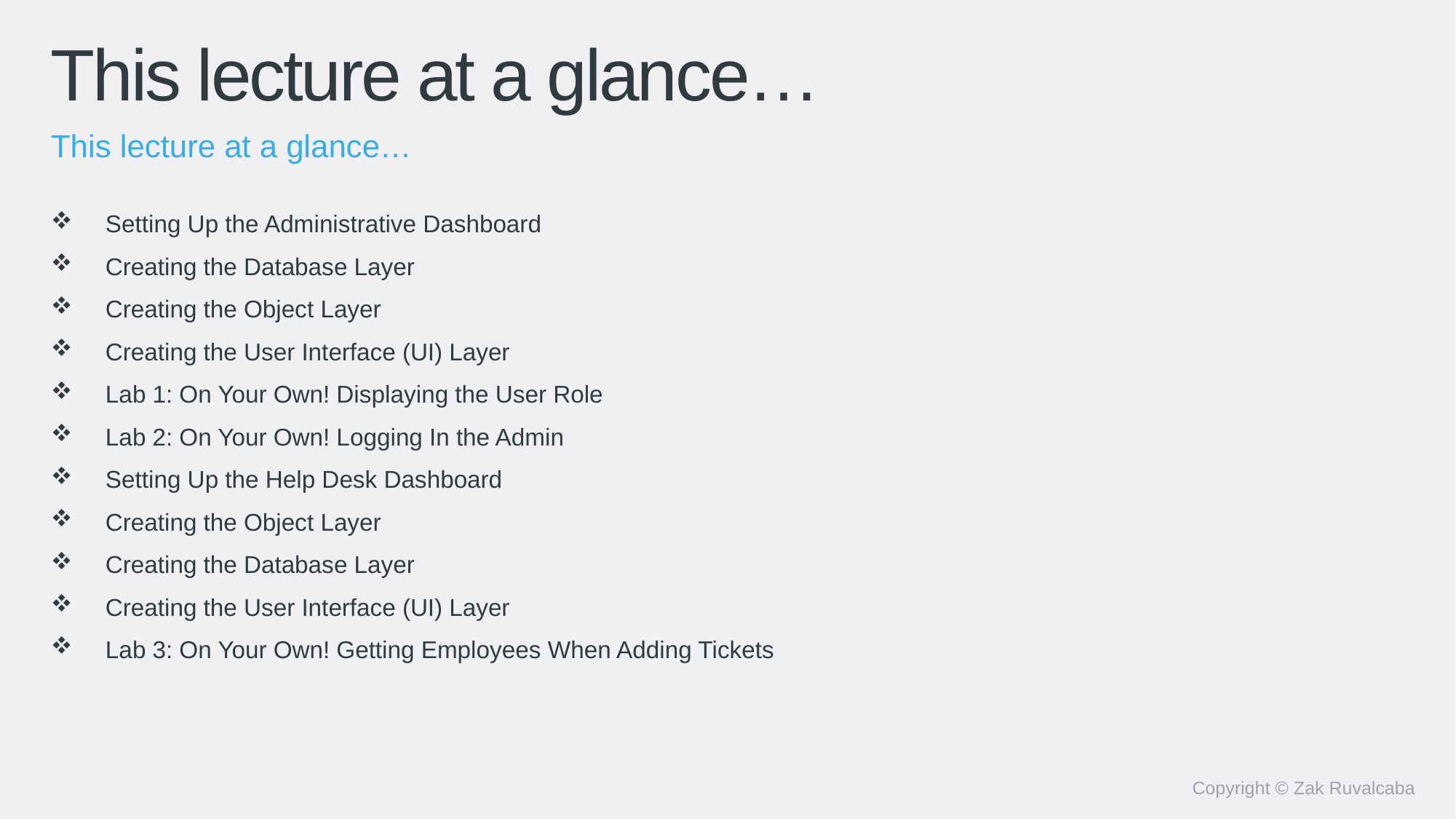

# This lecture at a glance…
This lecture at a glance…
Setting Up the Administrative Dashboard
Creating the Database Layer
Creating the Object Layer
Creating the User Interface (UI) Layer
Lab 1: On Your Own! Displaying the User Role
Lab 2: On Your Own! Logging In the Admin
Setting Up the Help Desk Dashboard
Creating the Object Layer
Creating the Database Layer
Creating the User Interface (UI) Layer
Lab 3: On Your Own! Getting Employees When Adding Tickets